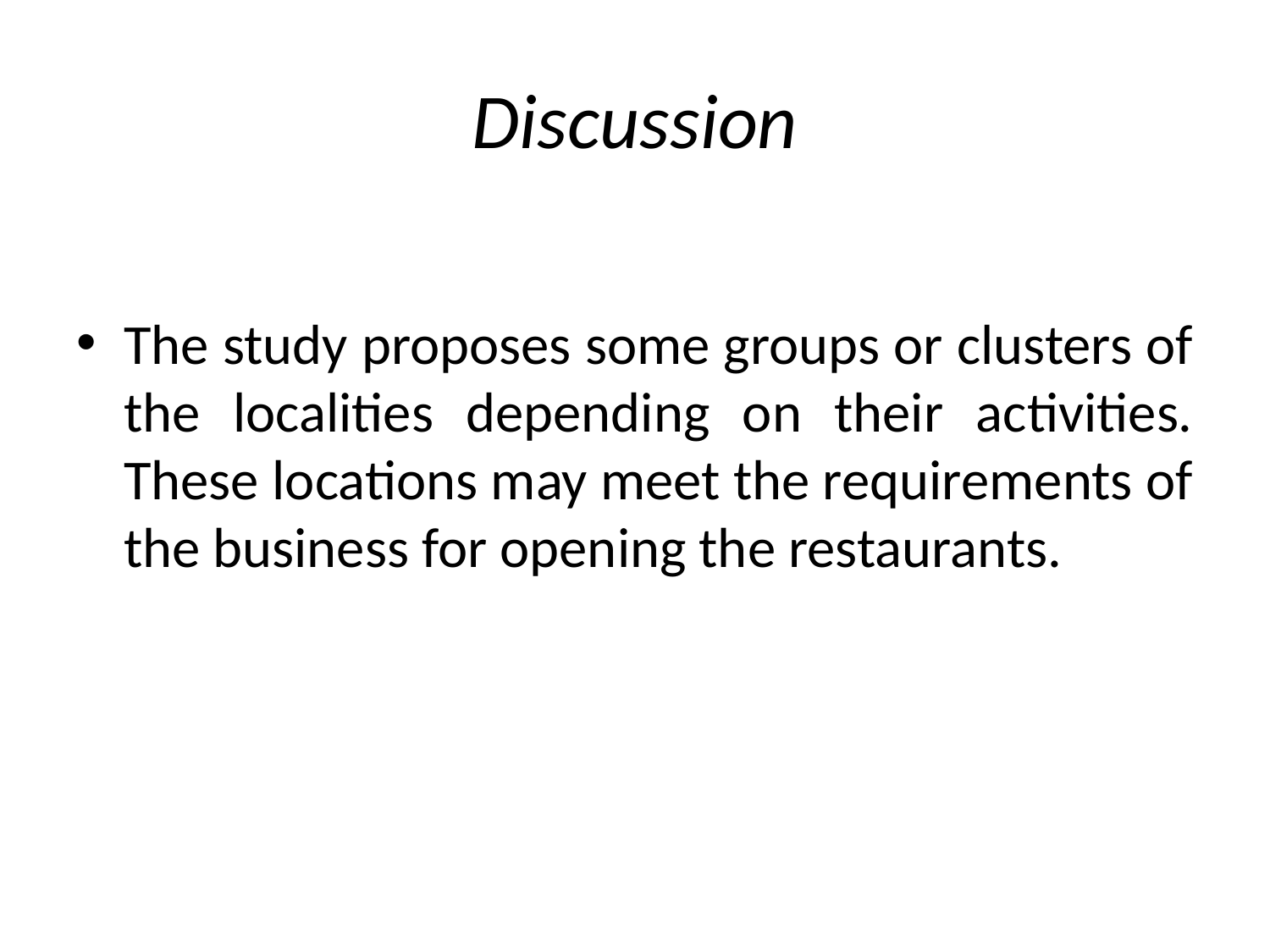

# Discussion

The study proposes some groups or clusters of the localities depending on their activities. These locations may meet the requirements of the business for opening the restaurants.